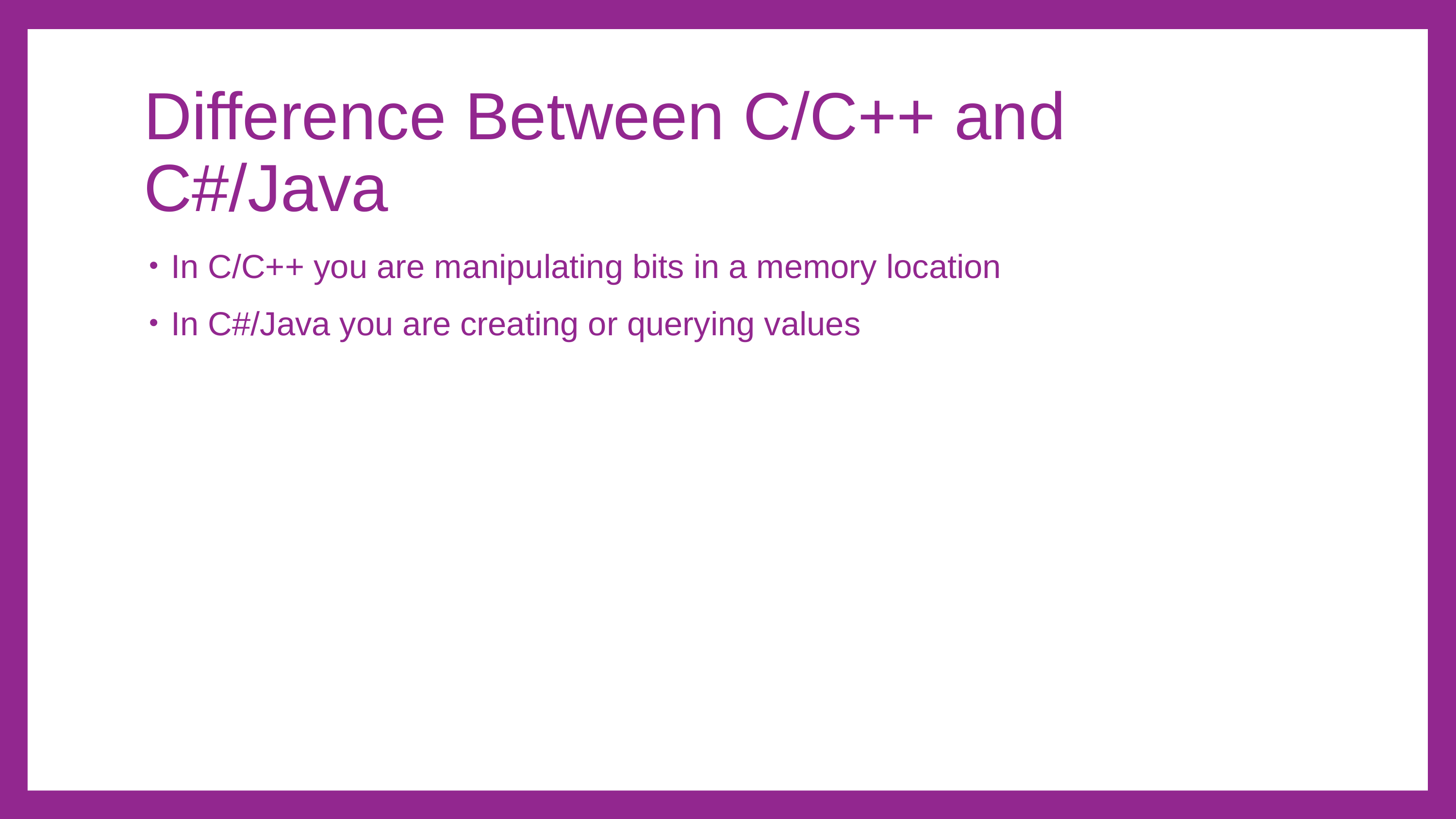

# Difference Between C/C++ and C#/Java
In C/C++ you are manipulating bits in a memory location
In C#/Java you are creating or querying values